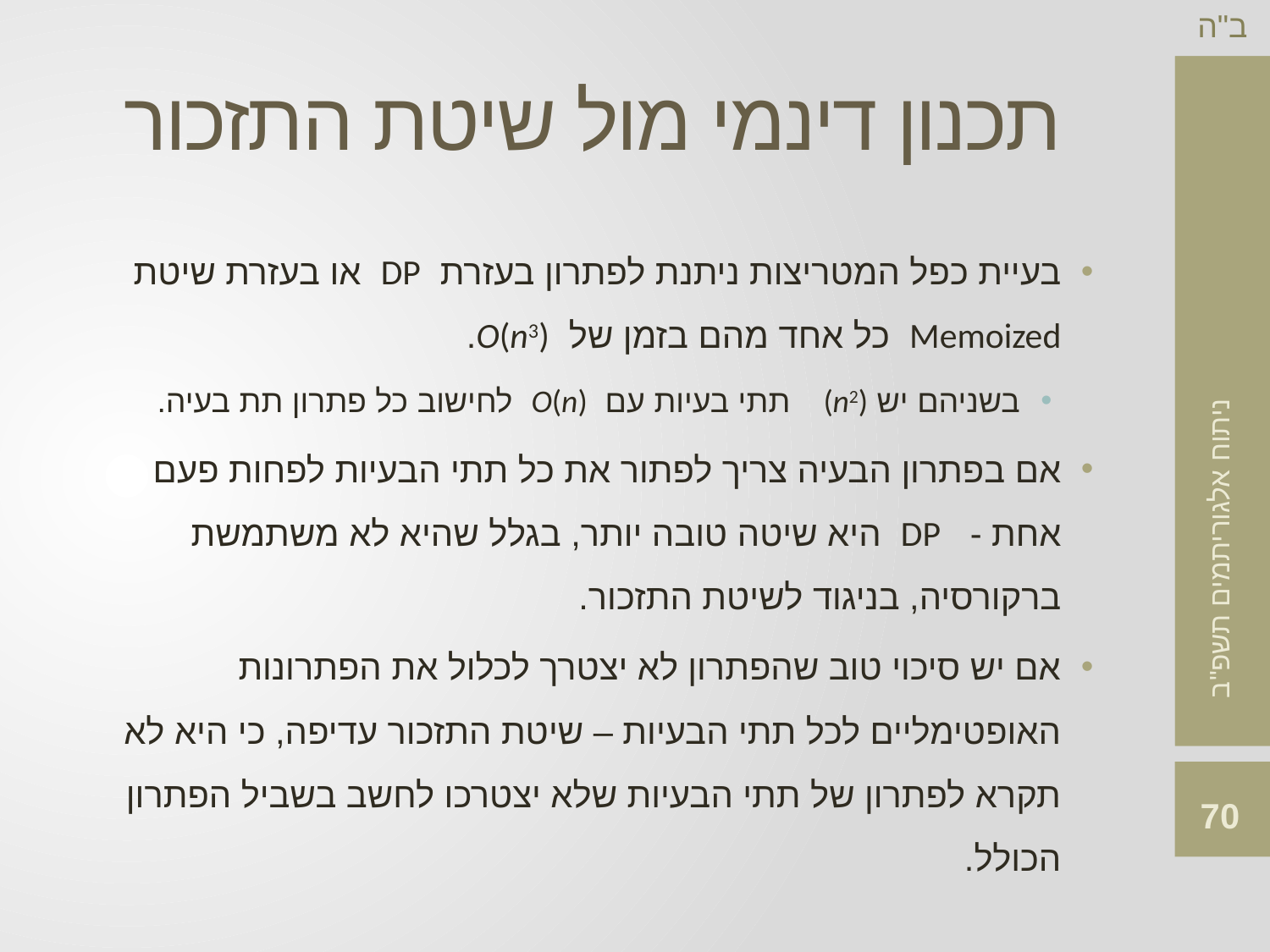

# תכנון דינמי מול שיטת התזכור
בעיית כפל המטריצות ניתנת לפתרון בעזרת  DP  או בעזרת שיטת  Memoized  כל אחד מהם בזמן של  O(n3).
בשניהם יש Θ(n2) תתי בעיות עם  O(n)  לחישוב כל פתרון תת בעיה.
אם בפתרון הבעיה צריך לפתור את כל תתי הבעיות לפחות פעם אחת -   DP  היא שיטה טובה יותר, בגלל שהיא לא משתמשת ברקורסיה, בניגוד לשיטת התזכור.
אם יש סיכוי טוב שהפתרון לא יצטרך לכלול את הפתרונות האופטימליים לכל תתי הבעיות – שיטת התזכור עדיפה, כי היא לא תקרא לפתרון של תתי הבעיות שלא יצטרכו לחשב בשביל הפתרון הכולל.
70